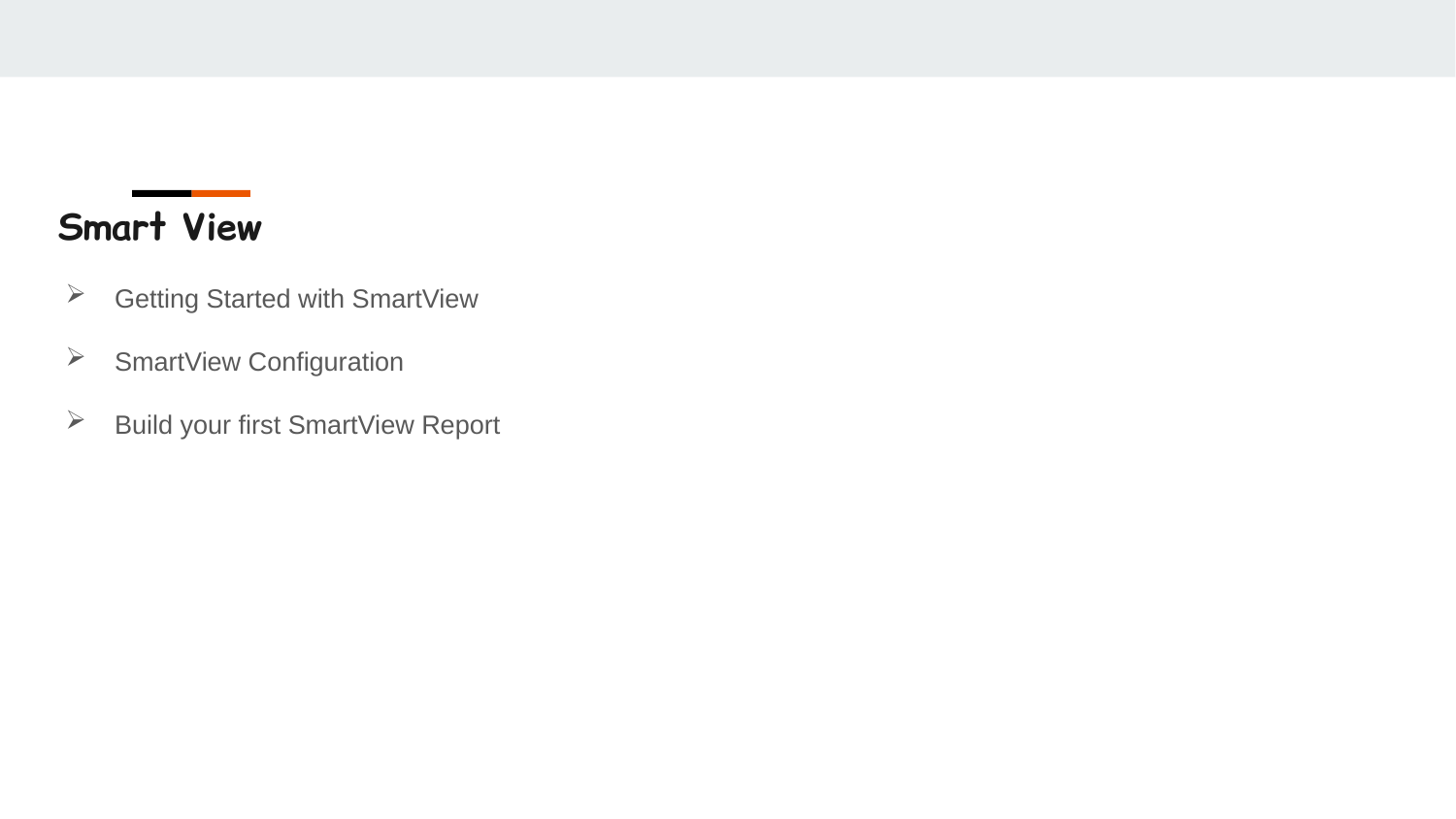

Smart View
Getting Started with SmartView

SmartView Configuration

Build your first SmartView Report